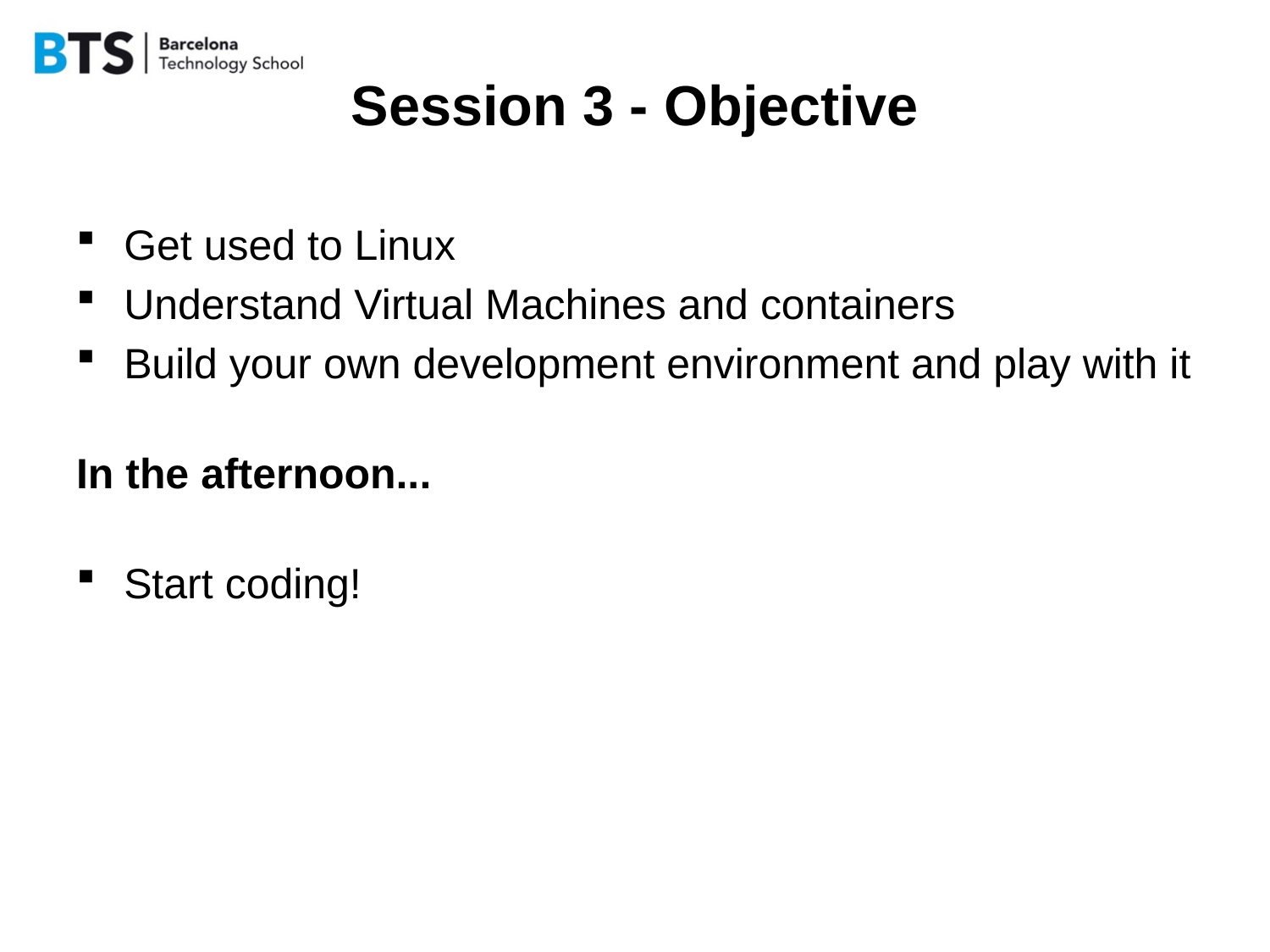

# Session 3 - Objective
Get used to Linux
Understand Virtual Machines and containers
Build your own development environment and play with it
In the afternoon...
Start coding!